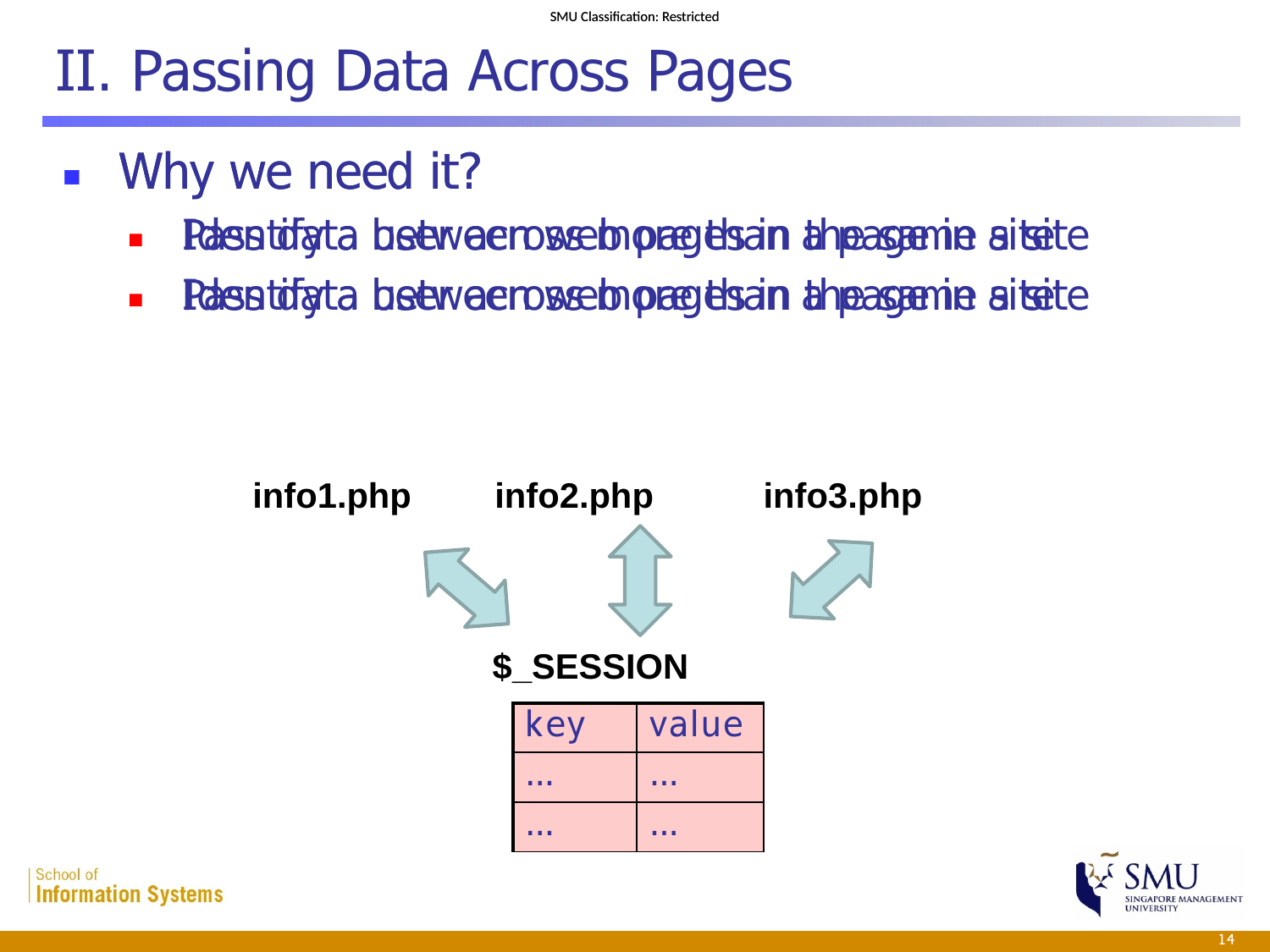

# II. Passing Data Across Pages
Why we need it?
Identify a user across more than a page in a site
Pass data between web pages in the same site

Why we need it?
Pass data between web pages in the same site
Identify a user across more than a page in a site

info1.php
info2.php
info3.php

$_SESSION
| key | value |
| --- | --- |
| … | … |
| … | … |
                                      14